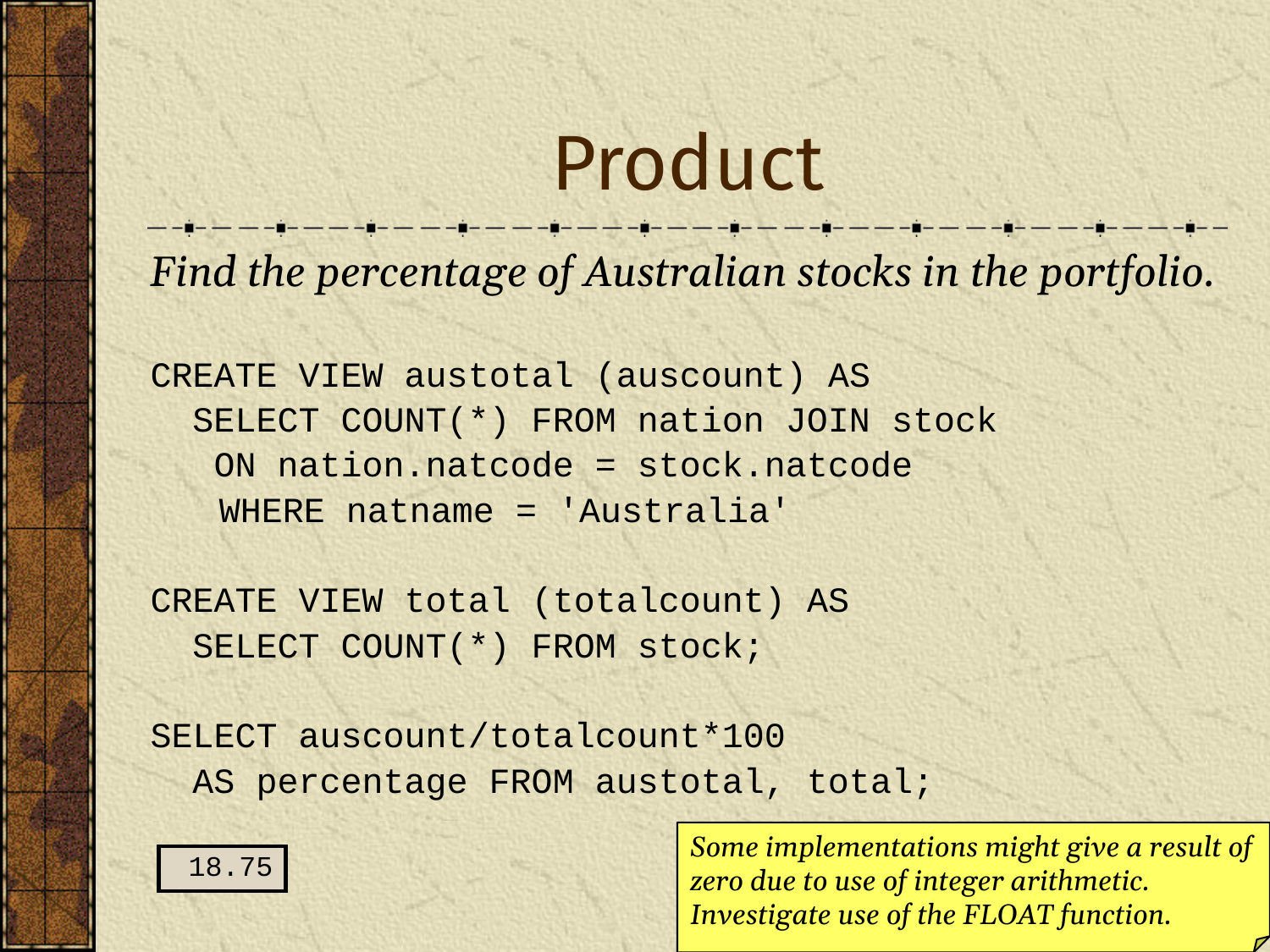

# Product
Find the percentage of Australian stocks in the portfolio.

CREATE VIEW austotal (auscount) AS
  SELECT COUNT(*) FROM nation JOIN stock
   ON nation.natcode = stock.natcode
	 WHERE natname = 'Australia'

CREATE VIEW total (totalcount) AS
  SELECT COUNT(*) FROM stock;

SELECT auscount/totalcount*100
  AS percentage FROM austotal, total;

Some implementations might give a result of zero due to use of integer arithmetic. Investigate use of the FLOAT function.
| 18.75 |
| --- |